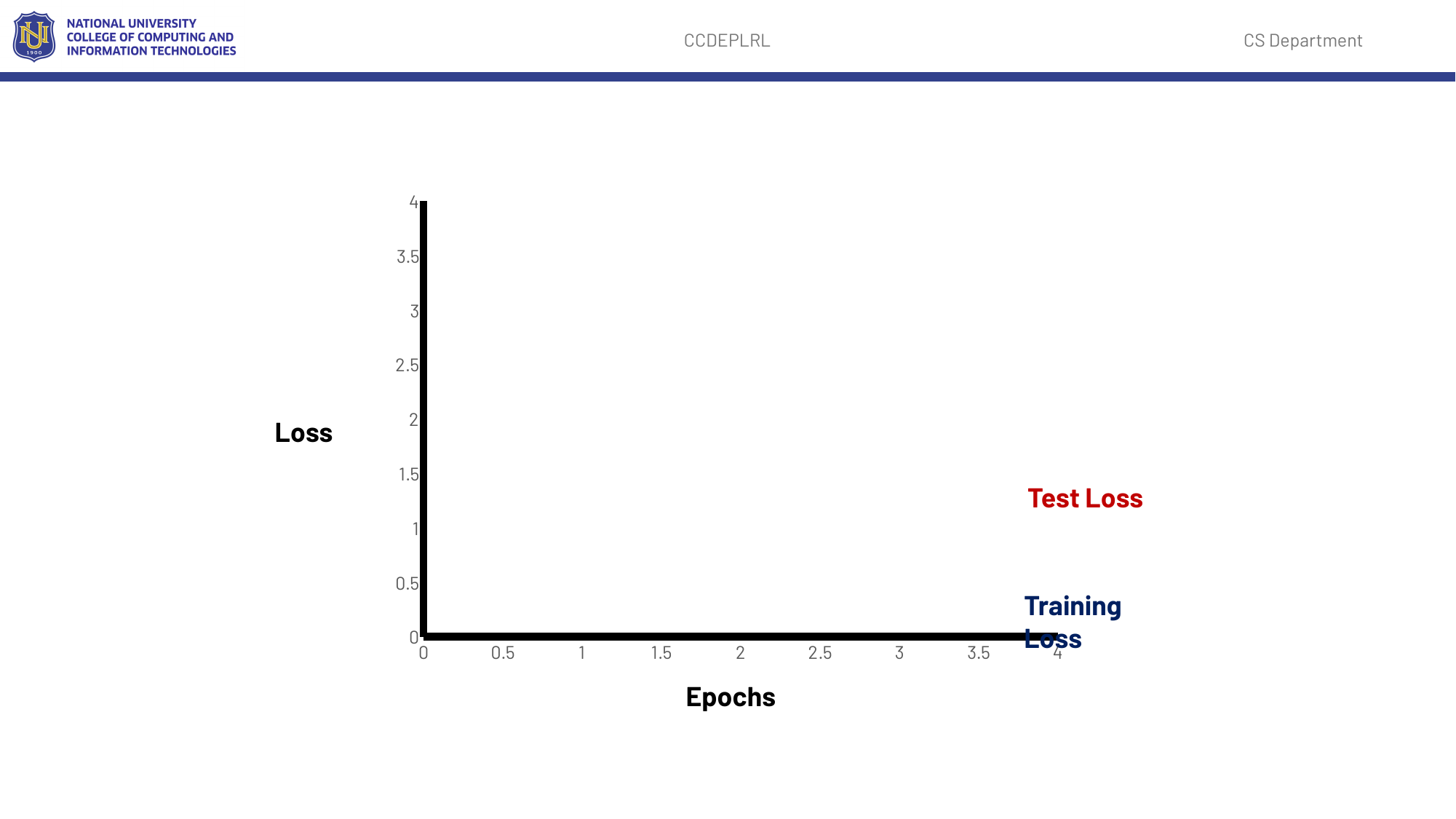

### Chart

| Category | Y-Values |
|---|---|
Loss
Epochs
Test Loss
Training Loss